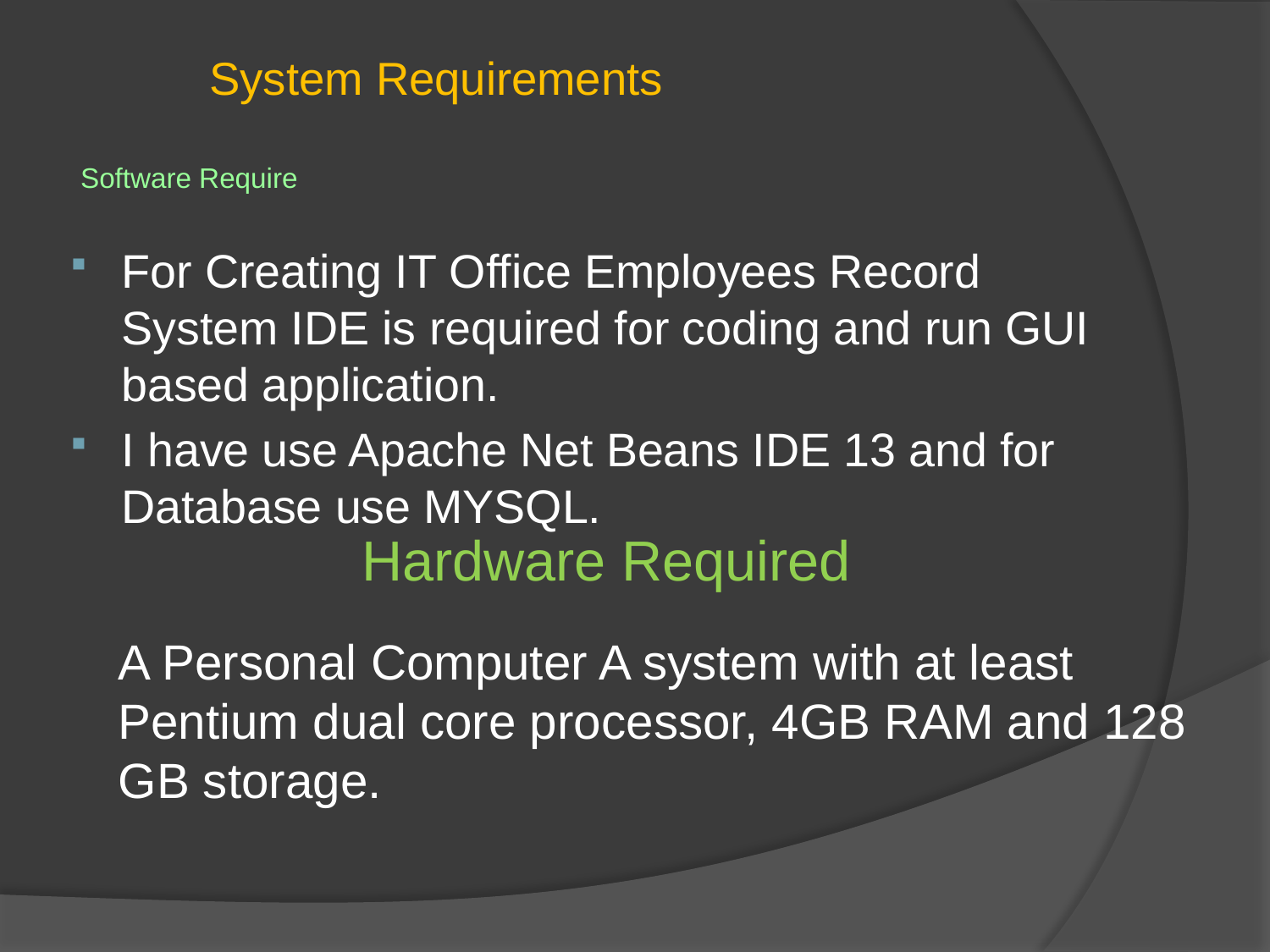

# System Requirements Software Require

For Creating IT Office Employees Record       System IDE is required for coding and run GUI based application.
I have use Apache Net Beans IDE 13 and for Database use MYSQL.
Hardware Required
A Personal Computer A system with at least Pentium dual core processor, 4GB RAM and 128 GB storage.